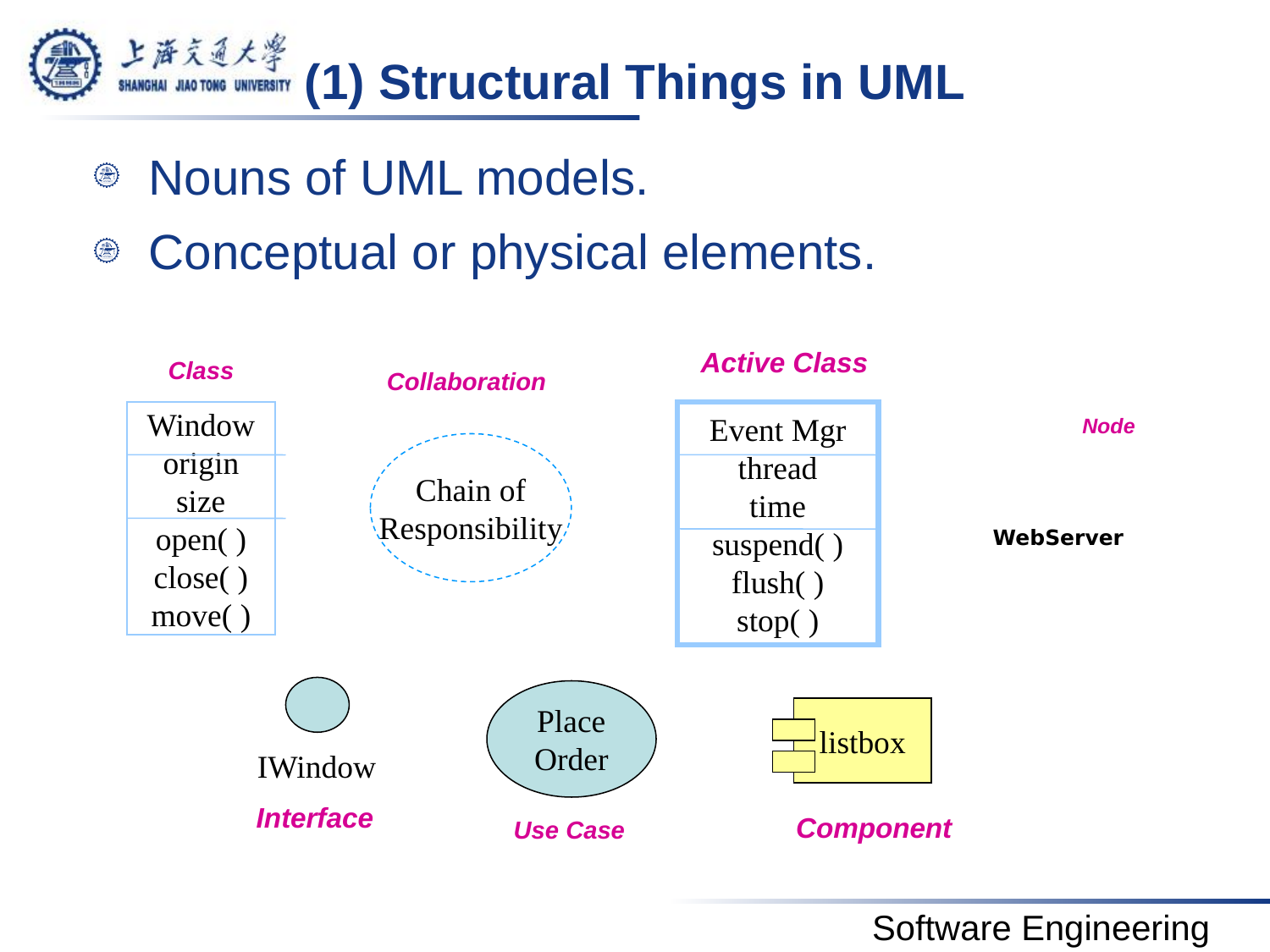

(1) Structural Things in UML
Nouns of UML models.
Conceptual or physical elements.

Active Class
Class
Collaboration
Event Mgr
thread
time
suspend( )
flush( )
stop( )
Window
origin
size
open( )
close( )
move( )
Node
Chain of
Responsibility

WebServer

Place
Order
listbox

IWindow

Interface
Component
Use Case